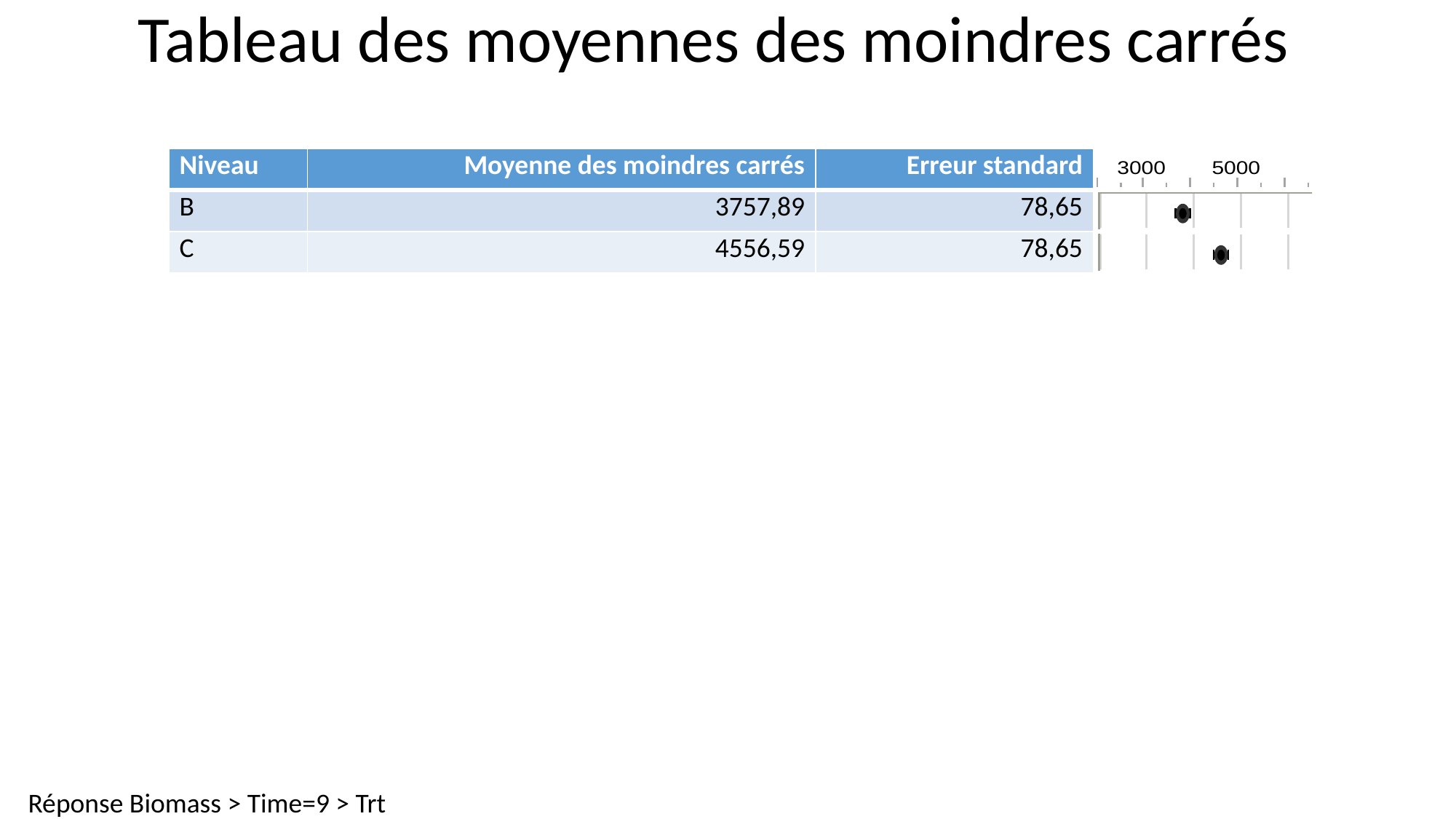

# Tableau des moyennes des moindres carrés
| Niveau | Moyenne des moindres carrés | Erreur standard |  |
| --- | --- | --- | --- |
| B | 3757,89 | 78,65 |  |
| C | 4556,59 | 78,65 |  |
Réponse Biomass > Time=9 > Trt